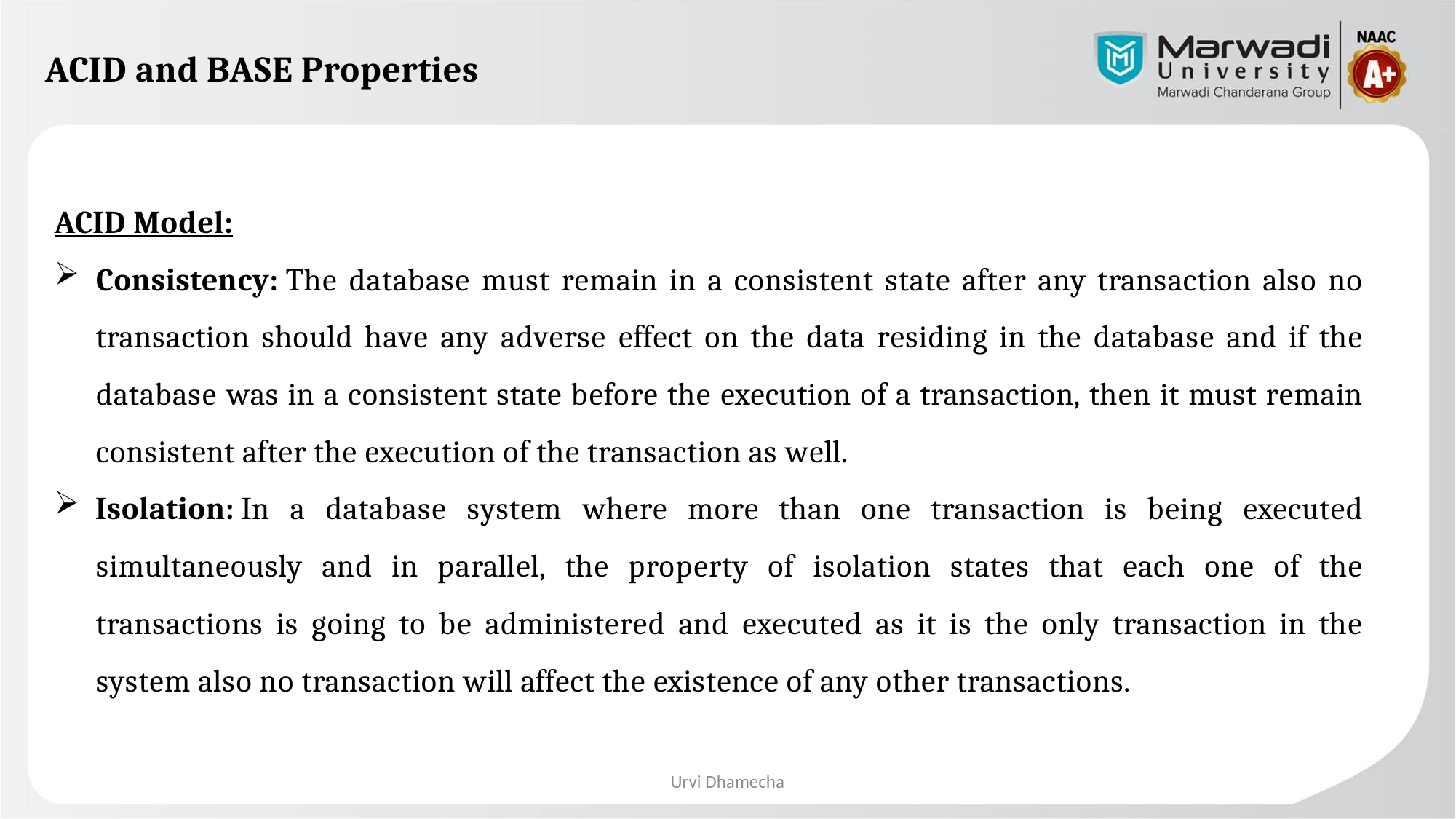

# ACID and BASE Properties
ACID Model:
Consistency: The database must remain in a consistent state after any transaction also no transaction should have any adverse effect on the data residing in the database and if the database was in a consistent state before the execution of a transaction, then it must remain consistent after the execution of the transaction as well.
Isolation: In a database system where more than one transaction is being executed simultaneously and in parallel, the property of isolation states that each one of the transactions is going to be administered and executed as it is the only transaction in the system also no transaction will affect the existence of any other transactions.

Urvi Dhamecha